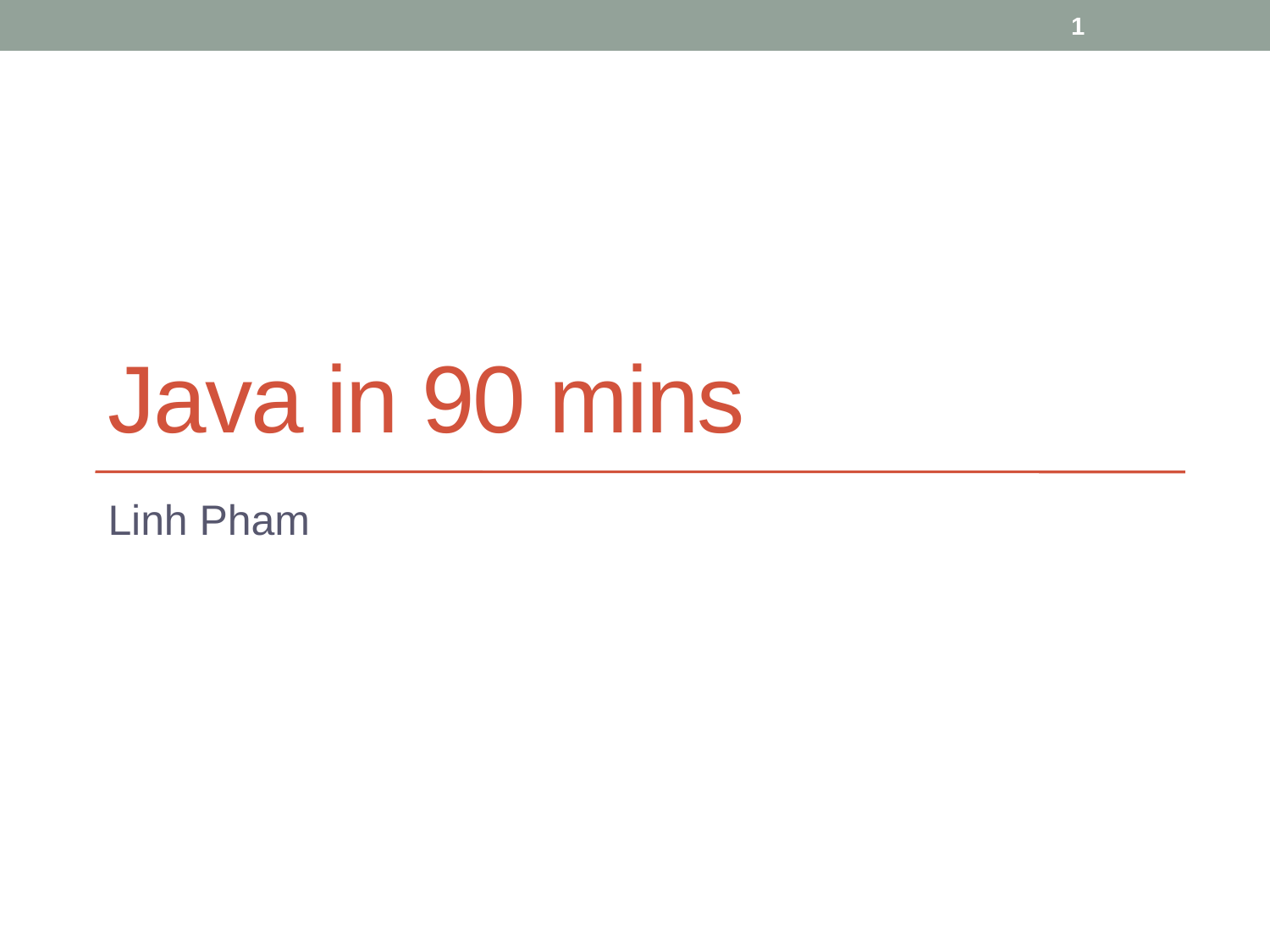

1
# Java in 90 mins
Linh Pham